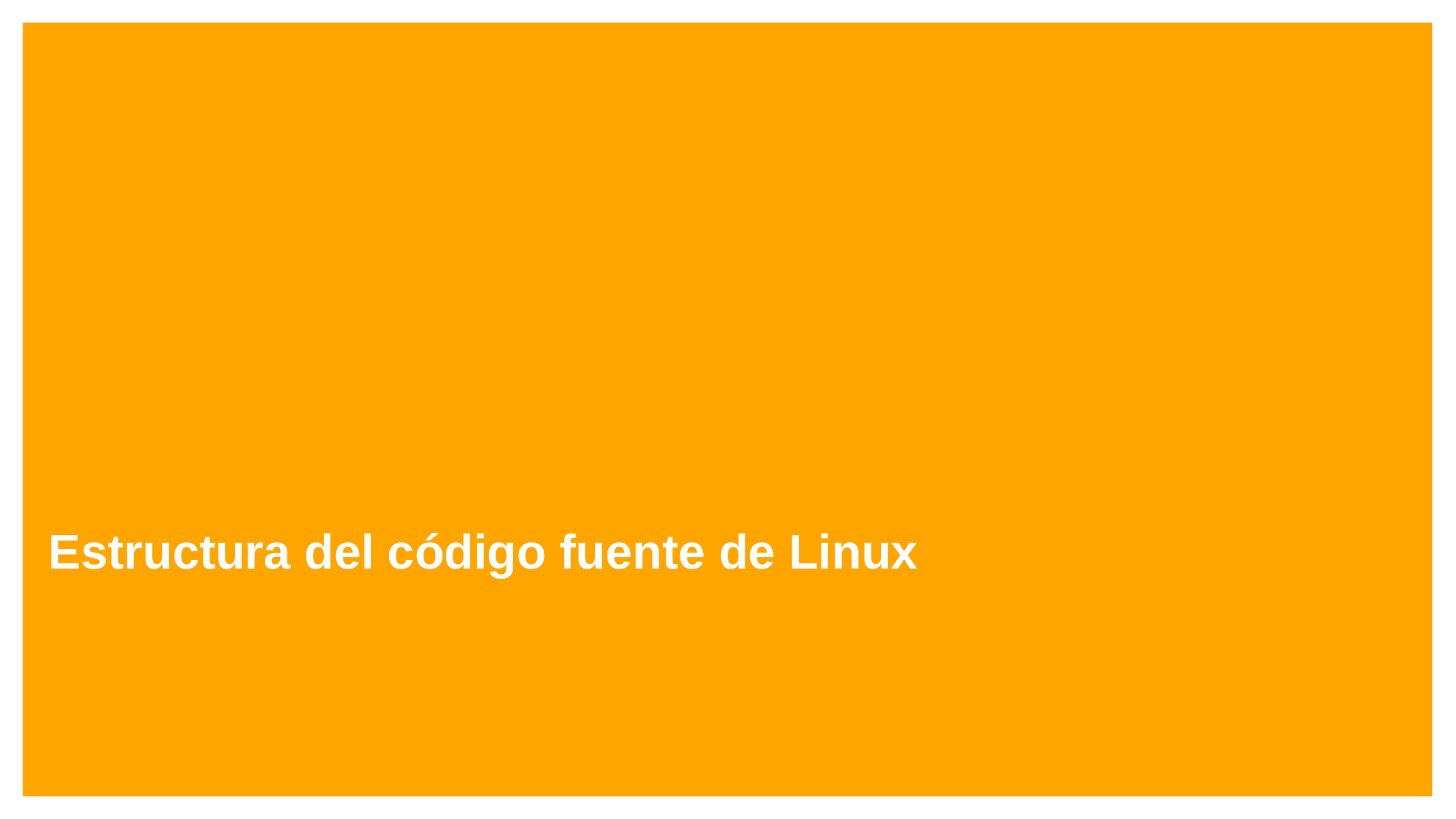

# Estructura del código fuente de Linux
6/13/2023

6